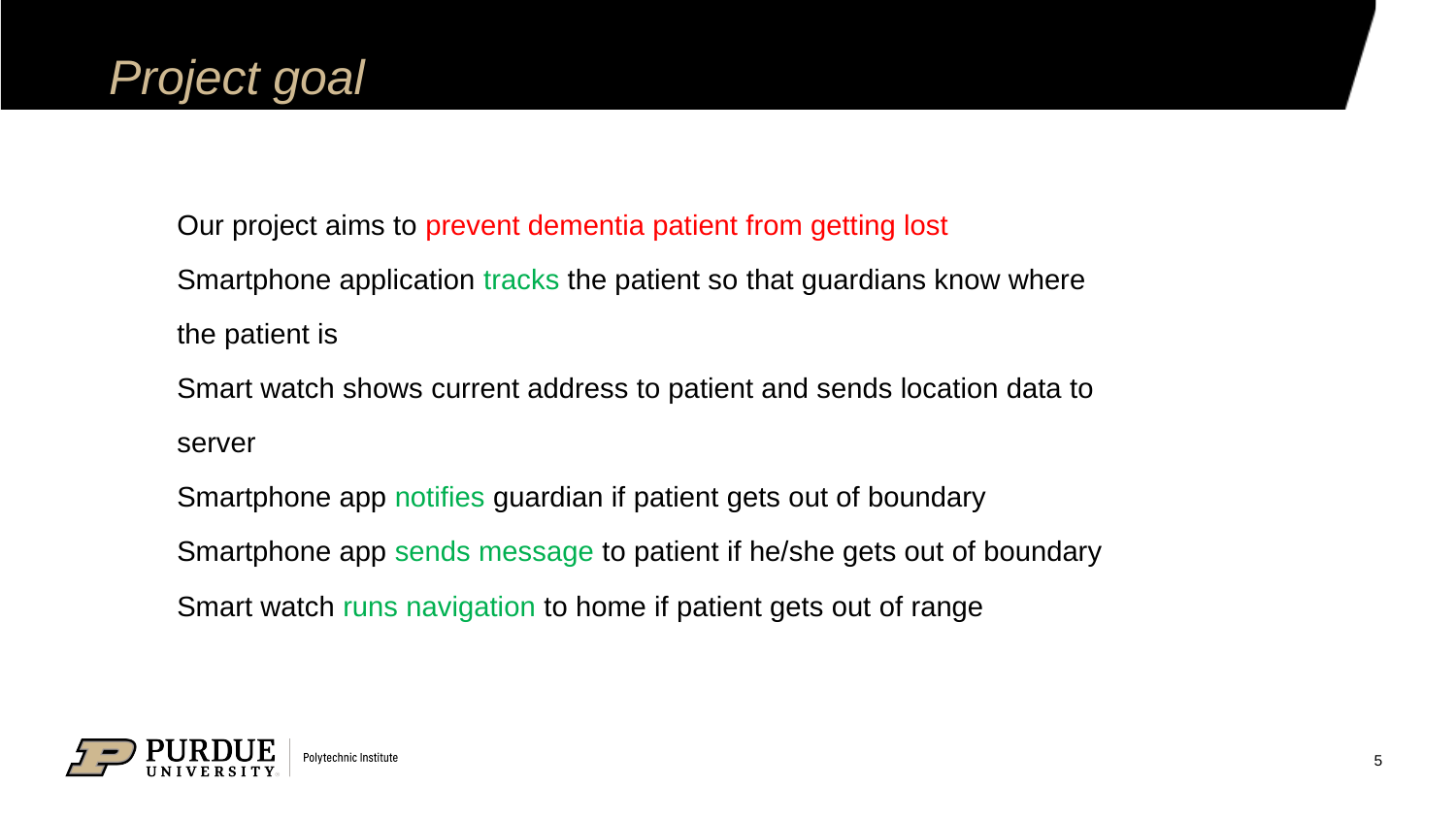

# Project goal
Our project aims to prevent dementia patient from getting lost
Smartphone application tracks the patient so that guardians know where the patient is
Smart watch shows current address to patient and sends location data to server
Smartphone app notifies guardian if patient gets out of boundary
Smartphone app sends message to patient if he/she gets out of boundary
Smart watch runs navigation to home if patient gets out of range

5